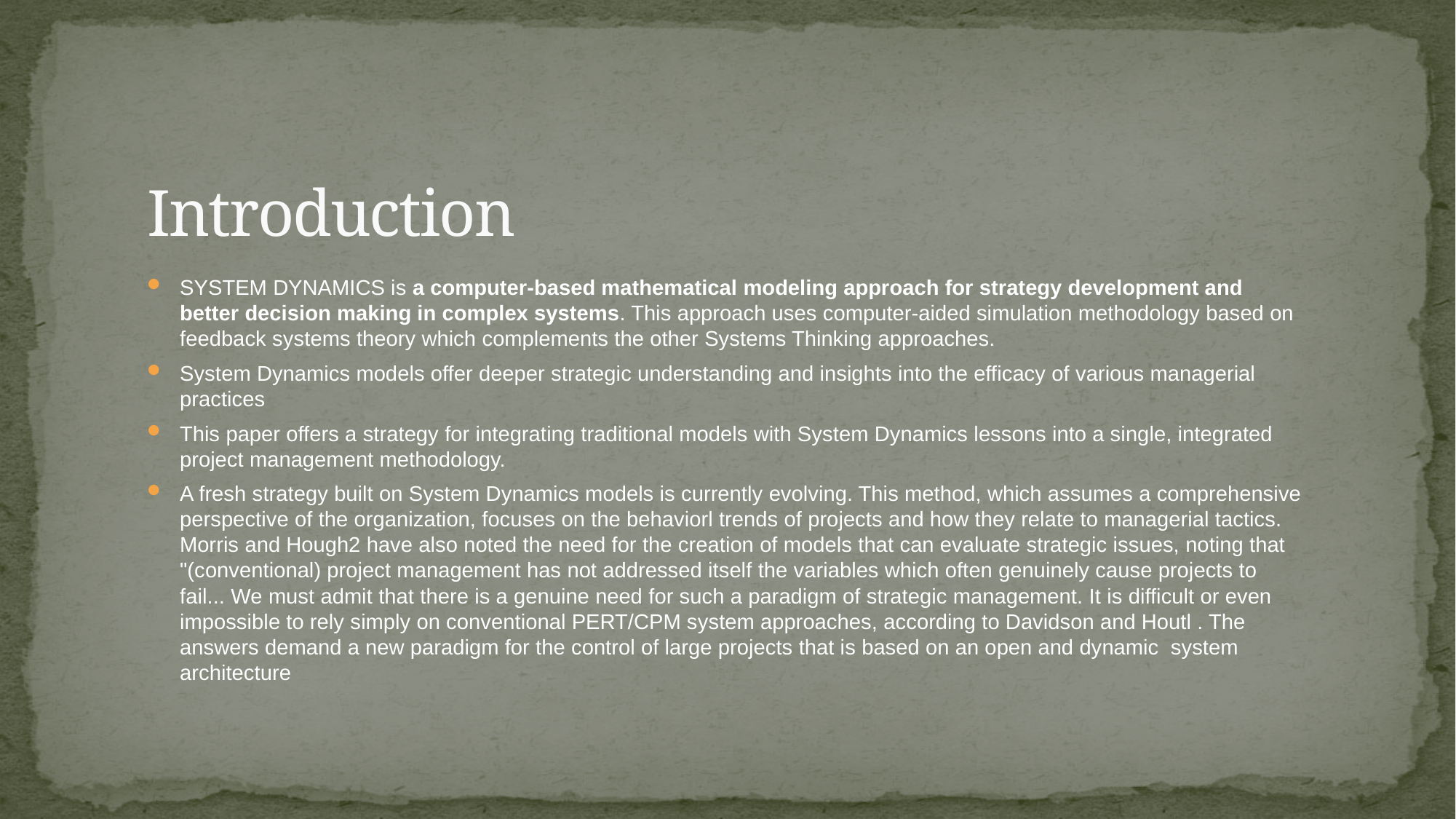

# Introduction
SYSTEM DYNAMICS is a computer-based mathematical modeling approach for strategy development and better decision making in complex systems. This approach uses computer-aided simulation methodology based on feedback systems theory which complements the other Systems Thinking approaches.
System Dynamics models offer deeper strategic understanding and insights into the efficacy of various managerial practices
This paper offers a strategy for integrating traditional models with System Dynamics lessons into a single, integrated project management methodology.
A fresh strategy built on System Dynamics models is currently evolving. This method, which assumes a comprehensive perspective of the organization, focuses on the behaviorl trends of projects and how they relate to managerial tactics. Morris and Hough2 have also noted the need for the creation of models that can evaluate strategic issues, noting that "(conventional) project management has not addressed itself the variables which often genuinely cause projects to fail... We must admit that there is a genuine need for such a paradigm of strategic management. It is difficult or even impossible to rely simply on conventional PERT/CPM system approaches, according to Davidson and Houtl . The answers demand a new paradigm for the control of large projects that is based on an open and dynamic  system architecture